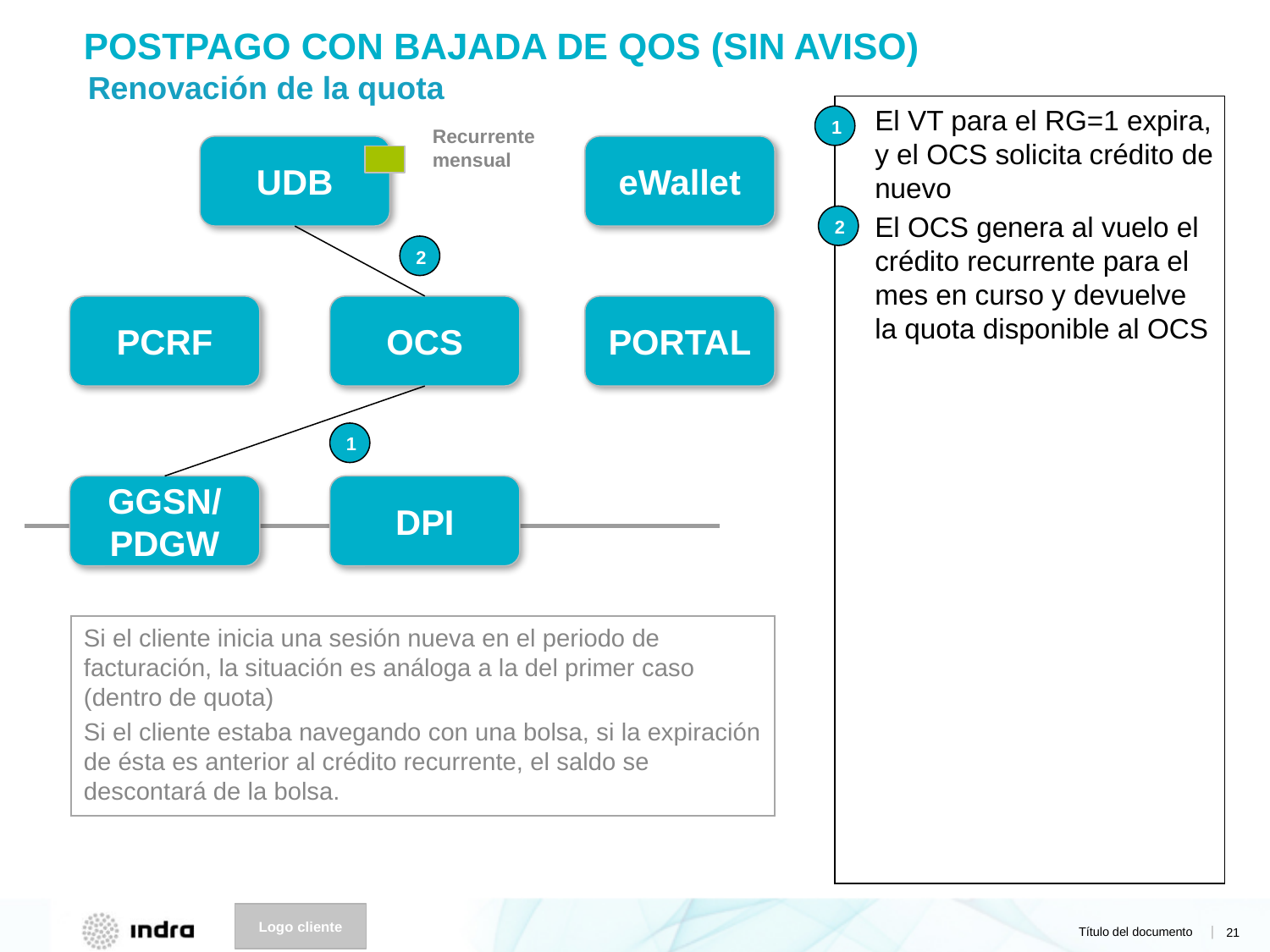

# Postpago con bajada de Qos (sin aviso)
Renovación de la quota
El VT para el RG=1 expira, y el OCS solicita crédito de nuevo
El OCS genera al vuelo el crédito recurrente para el mes en curso y devuelve la quota disponible al OCS

1
Recurrente mensual
UDB
eWallet

2

2
PCRF
OCS
PORTAL

1
GGSN/
PDGW
DPI
Si el cliente inicia una sesión nueva en el periodo de facturación, la situación es análoga a la del primer caso (dentro de quota)
Si el cliente estaba navegando con una bolsa, si la expiración de ésta es anterior al crédito recurrente, el saldo se descontará de la bolsa.